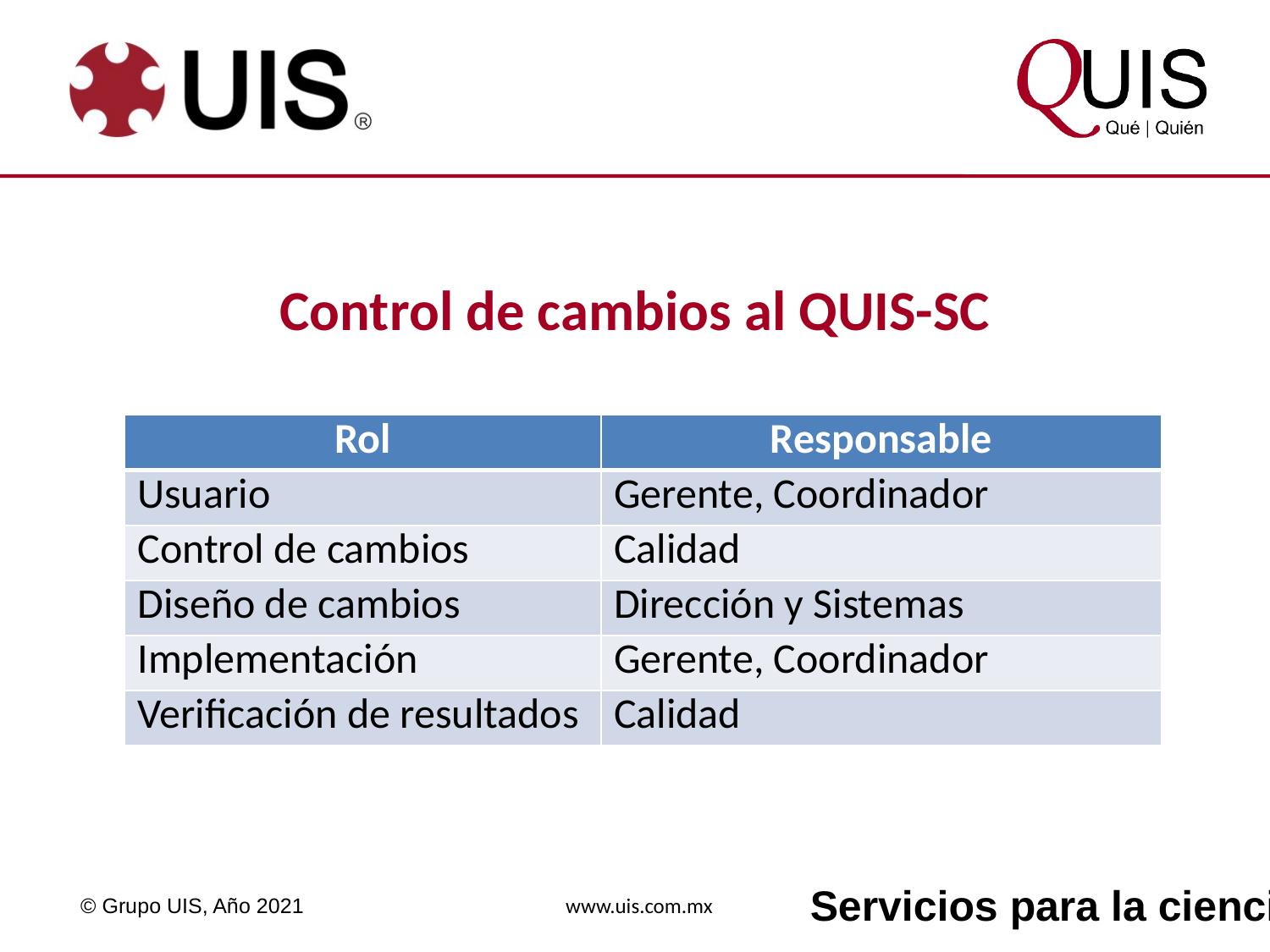

Control de cambios al QUIS-SC
| Rol | Responsable |
| --- | --- |
| Usuario | Gerente, Coordinador |
| Control de cambios | Calidad |
| Diseño de cambios | Dirección y Sistemas |
| Implementación | Gerente, Coordinador |
| Verificación de resultados | Calidad |